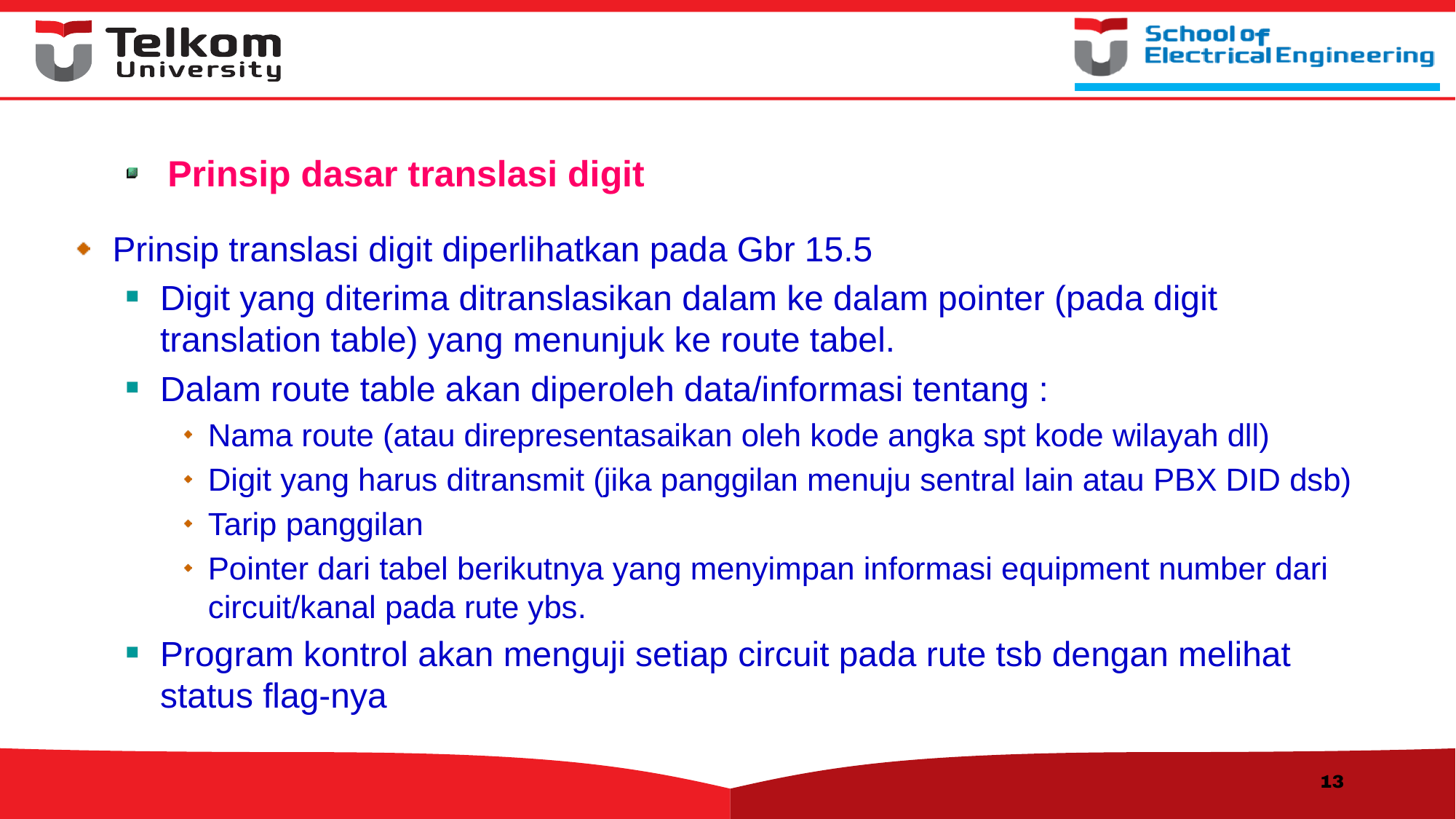

Prinsip dasar translasi digit
Prinsip translasi digit diperlihatkan pada Gbr 15.5
Digit yang diterima ditranslasikan dalam ke dalam pointer (pada digit translation table) yang menunjuk ke route tabel.
Dalam route table akan diperoleh data/informasi tentang :
Nama route (atau direpresentasaikan oleh kode angka spt kode wilayah dll)
Digit yang harus ditransmit (jika panggilan menuju sentral lain atau PBX DID dsb)
Tarip panggilan
Pointer dari tabel berikutnya yang menyimpan informasi equipment number dari circuit/kanal pada rute ybs.
Program kontrol akan menguji setiap circuit pada rute tsb dengan melihat status flag-nya

13